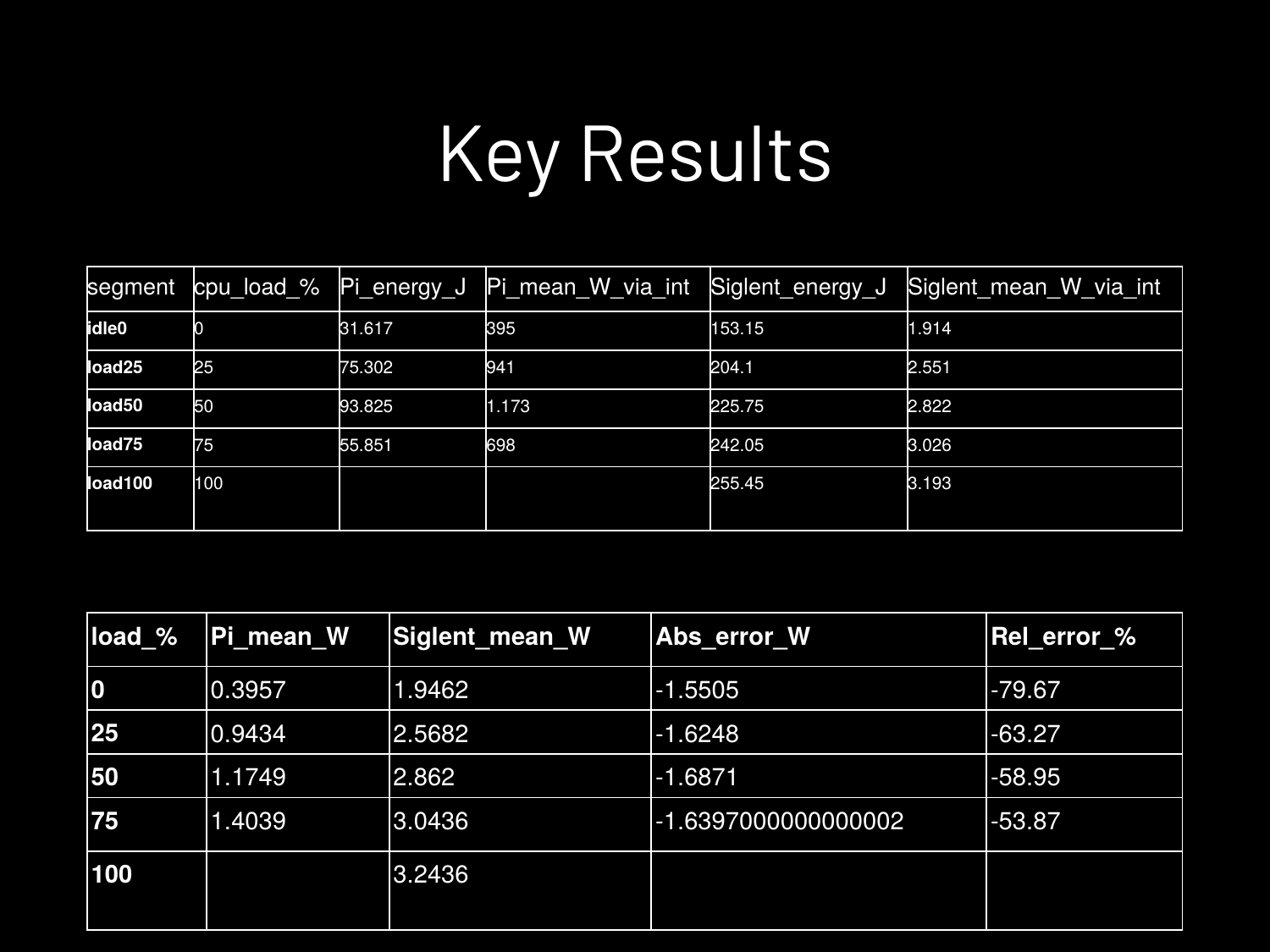

# Key Results
| segment | cpu\_load\_% | Pi\_energy\_J | Pi\_mean\_W\_via\_int | Siglent\_energy\_J | Siglent\_mean\_W\_via\_int |
| --- | --- | --- | --- | --- | --- |
| idle0 | 0 | 31.617 | 395 | 153.15 | 1.914 |
| load25 | 25 | 75.302 | 941 | 204.1 | 2.551 |
| load50 | 50 | 93.825 | 1.173 | 225.75 | 2.822 |
| load75 | 75 | 55.851 | 698 | 242.05 | 3.026 |
| load100 | 100 |  |  | 255.45 | 3.193 |
| load\_% | Pi\_mean\_W | Siglent\_mean\_W | Abs\_error\_W | Rel\_error\_% |
| --- | --- | --- | --- | --- |
| 0 | 0.3957 | 1.9462 | -1.5505 | -79.67 |
| 25 | 0.9434 | 2.5682 | -1.6248 | -63.27 |
| 50 | 1.1749 | 2.862 | -1.6871 | -58.95 |
| 75 | 1.4039 | 3.0436 | -1.6397000000000002 | -53.87 |
| 100 |  | 3.2436 |  |  |